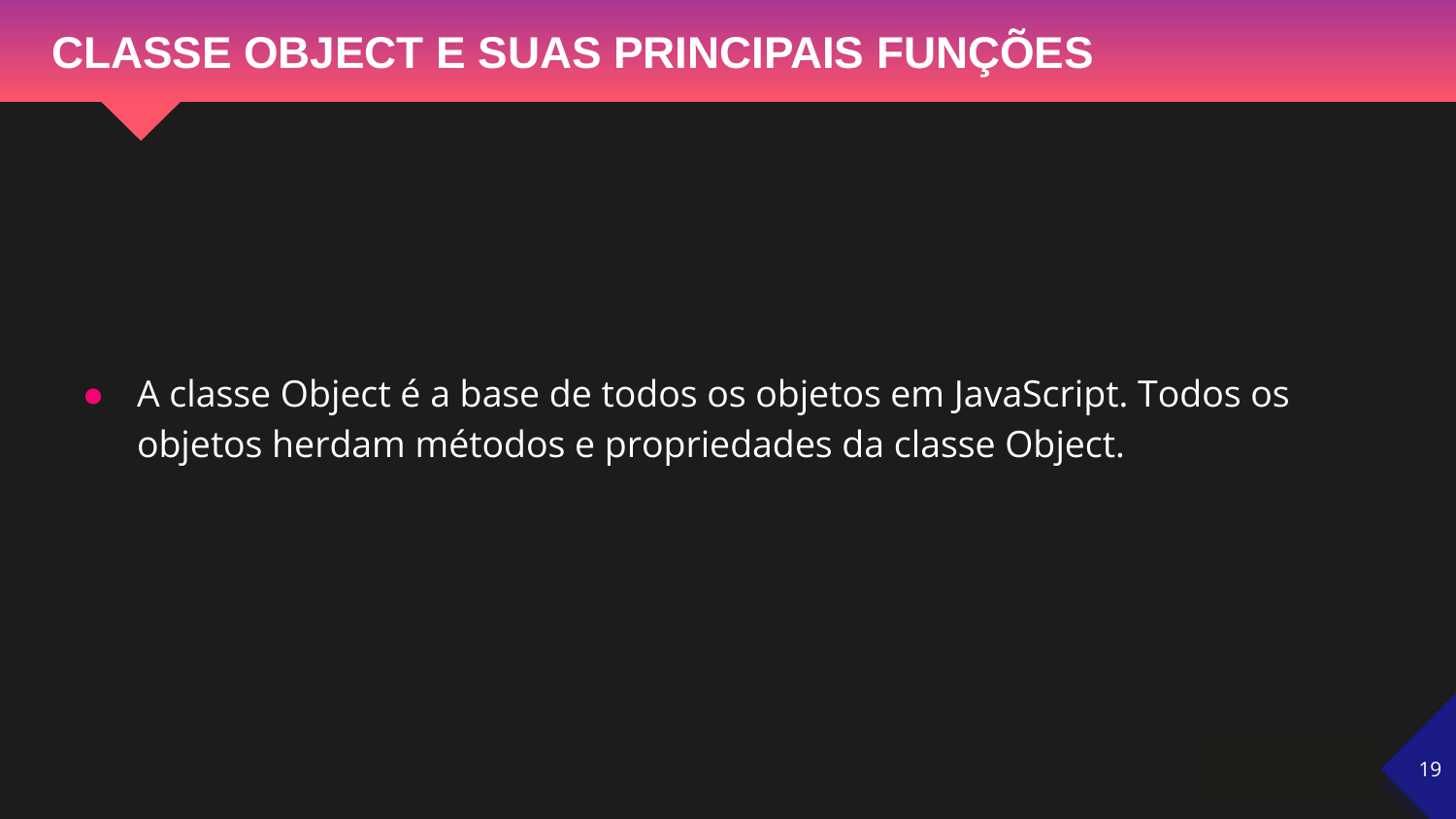

# CLASSE OBJECT E SUAS PRINCIPAIS FUNÇÕES
A classe Object é a base de todos os objetos em JavaScript. Todos os objetos herdam métodos e propriedades da classe Object.
19